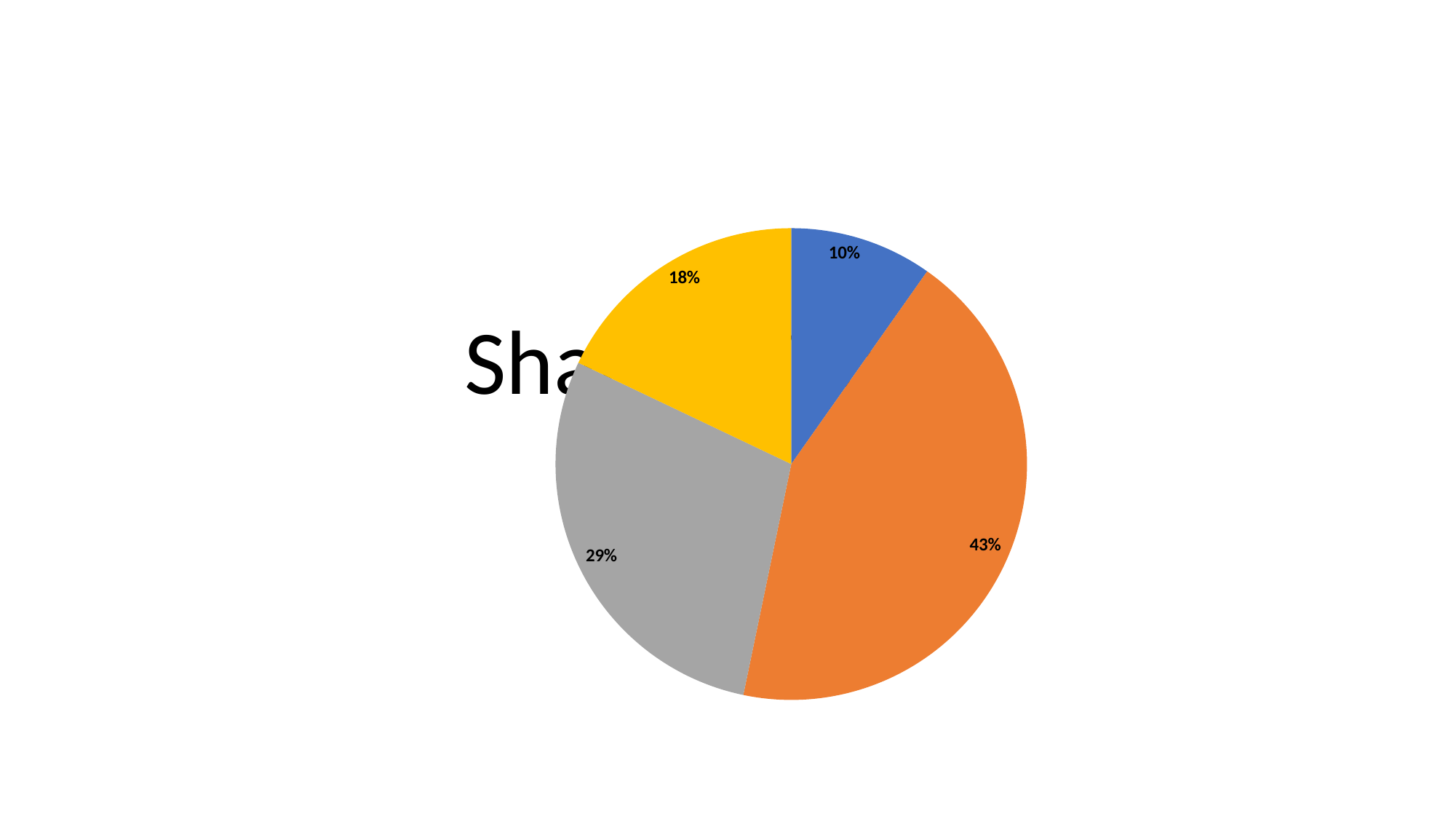

# Share of Voice

### Chart

| Category | SOV |
|---|---|
| NFP | 0.09782608695652174 |
| Marsh | 0.43478260869565216 |
| Hub International | 0.28804347826086957 |
| Arthur J. Gallagher | 0.1793478260869565 |